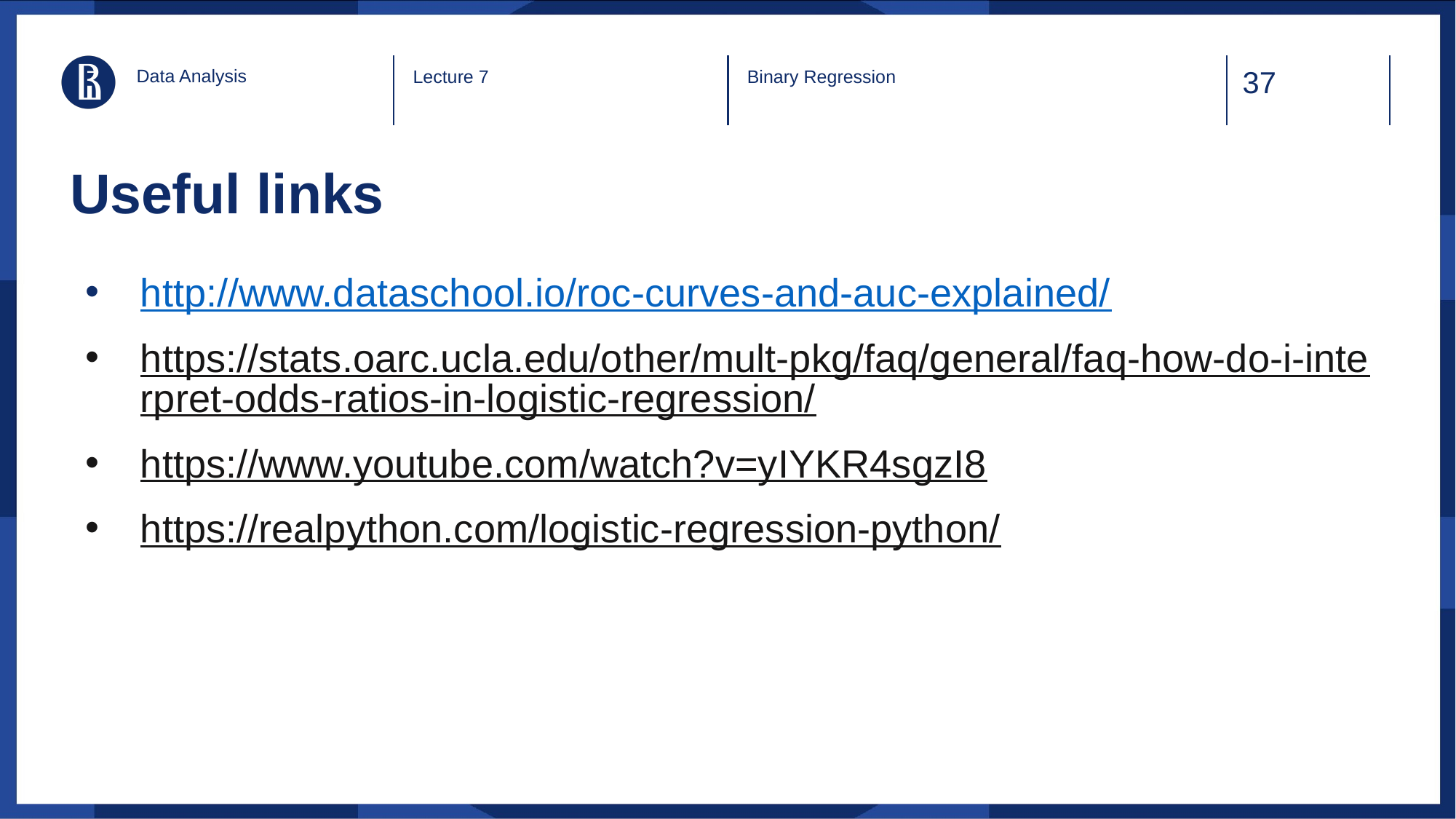

Data Analysis
Lecture 7
Binary Regression
# Useful links
http://www.dataschool.io/roc-curves-and-auc-explained/
https://stats.oarc.ucla.edu/other/mult-pkg/faq/general/faq-how-do-i-interpret-odds-ratios-in-logistic-regression/
https://www.youtube.com/watch?v=yIYKR4sgzI8
https://realpython.com/logistic-regression-python/